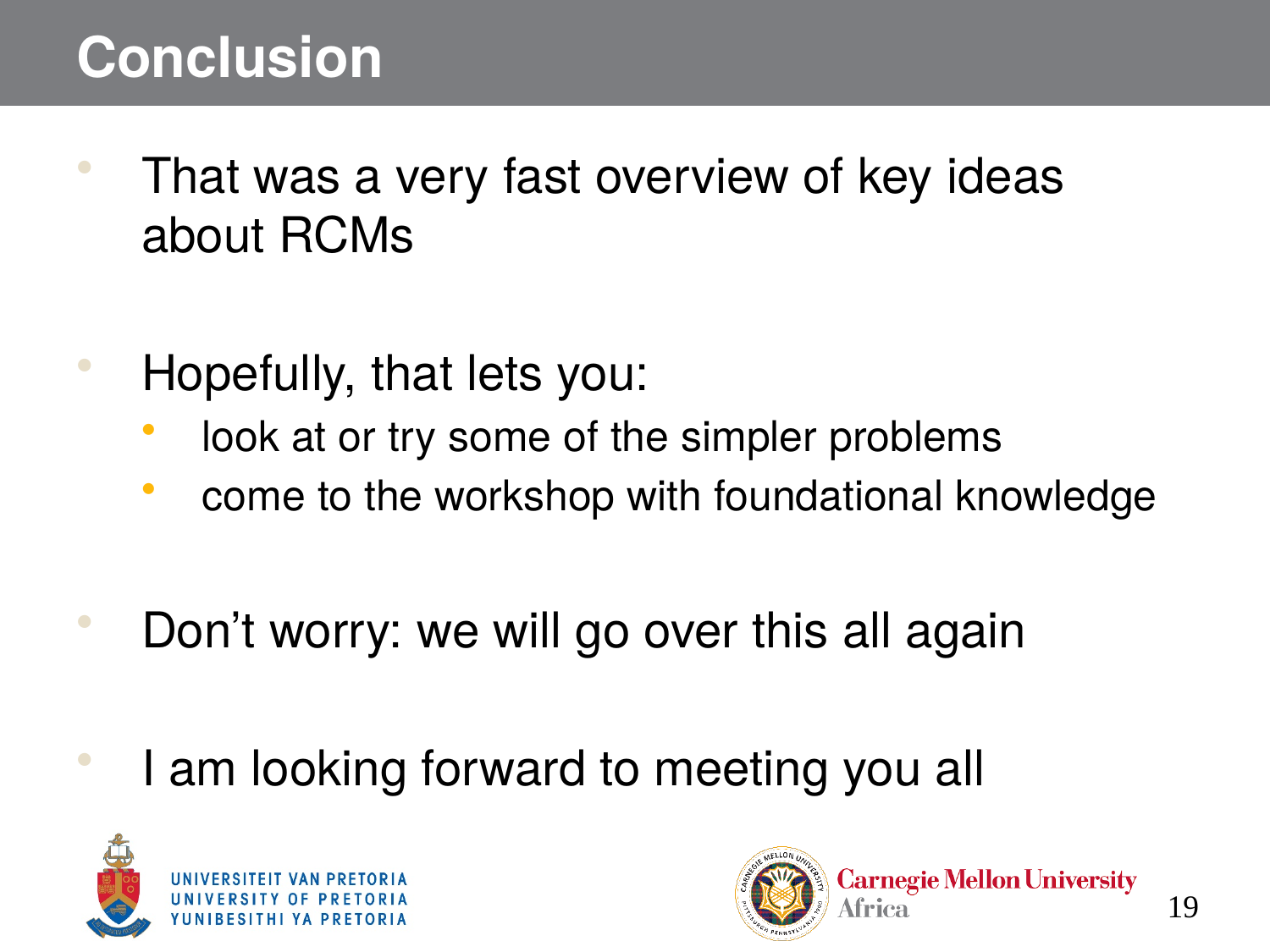

# Conclusion
That was a very fast overview of key ideas about RCMs

Hopefully, that lets you:
look at or try some of the simpler problems
come to the workshop with foundational knowledge

Don’t worry: we will go over this all again

I am looking forward to meeting you all